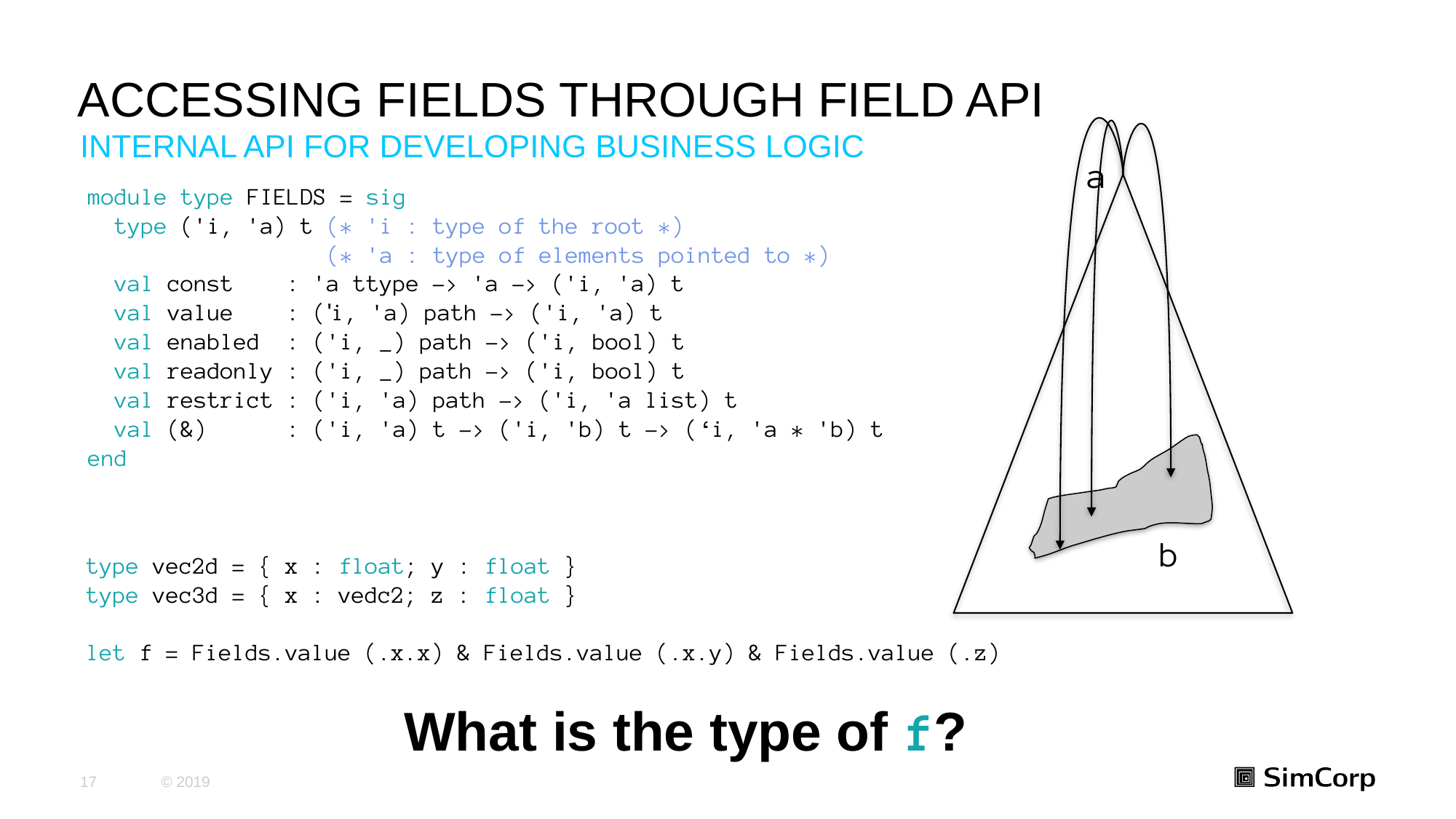

# Accessing Fields Through Field API
Internal API for Developing Business Logic
a

b
module type FIELDS = sig
  type ('i, 'a) t (* 'i : type of the root *)
                  (* 'a : type of elements pointed to *)
  val const    : 'a ttype -> 'a -> ('i, 'a) t
  val value    : ('i, 'a) path -> ('i, 'a) t
  val enabled  : ('i, _) path -> ('i, bool) t
  val readonly : ('i, _) path -> ('i, bool) t
  val restrict : ('i, 'a) path -> ('i, 'a list) t
  val (&)      : ('i, 'a) t -> ('i, 'b) t -> (‘i, 'a * 'b) t
end
type vec2d = { x : float; y : float }
type vec3d = { x : vedc2; z : float }

let f = Fields.value (.x.x) & Fields.value (.x.y) & Fields.value (.z)
What is the type of f?
17